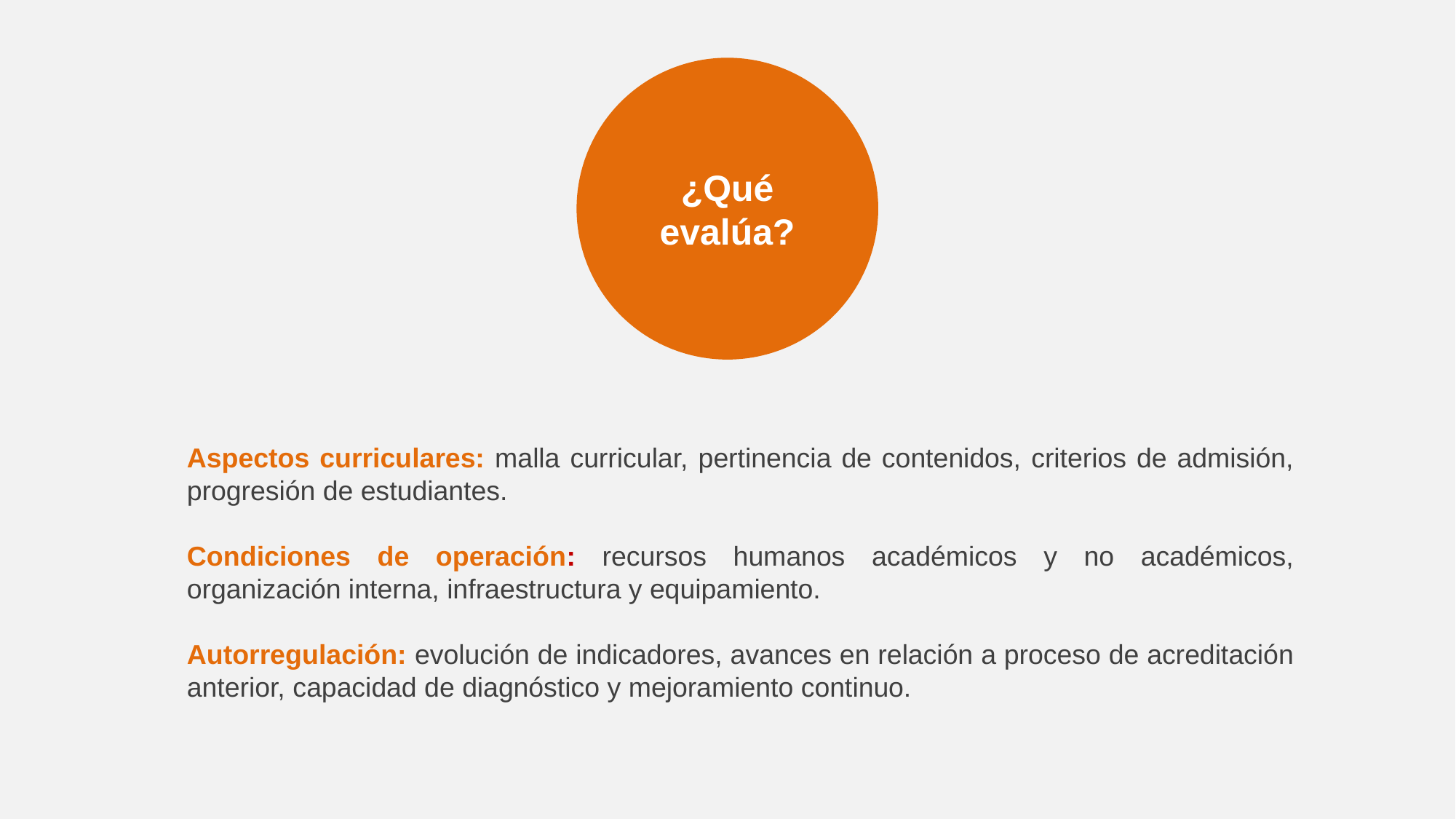

¿Qué evalúa?
Aspectos curriculares: malla curricular, pertinencia de contenidos, criterios de admisión, progresión de estudiantes.

Condiciones de operación: recursos humanos académicos y no académicos, organización interna, infraestructura y equipamiento.

Autorregulación: evolución de indicadores, avances en relación a proceso de acreditación anterior, capacidad de diagnóstico y mejoramiento continuo.